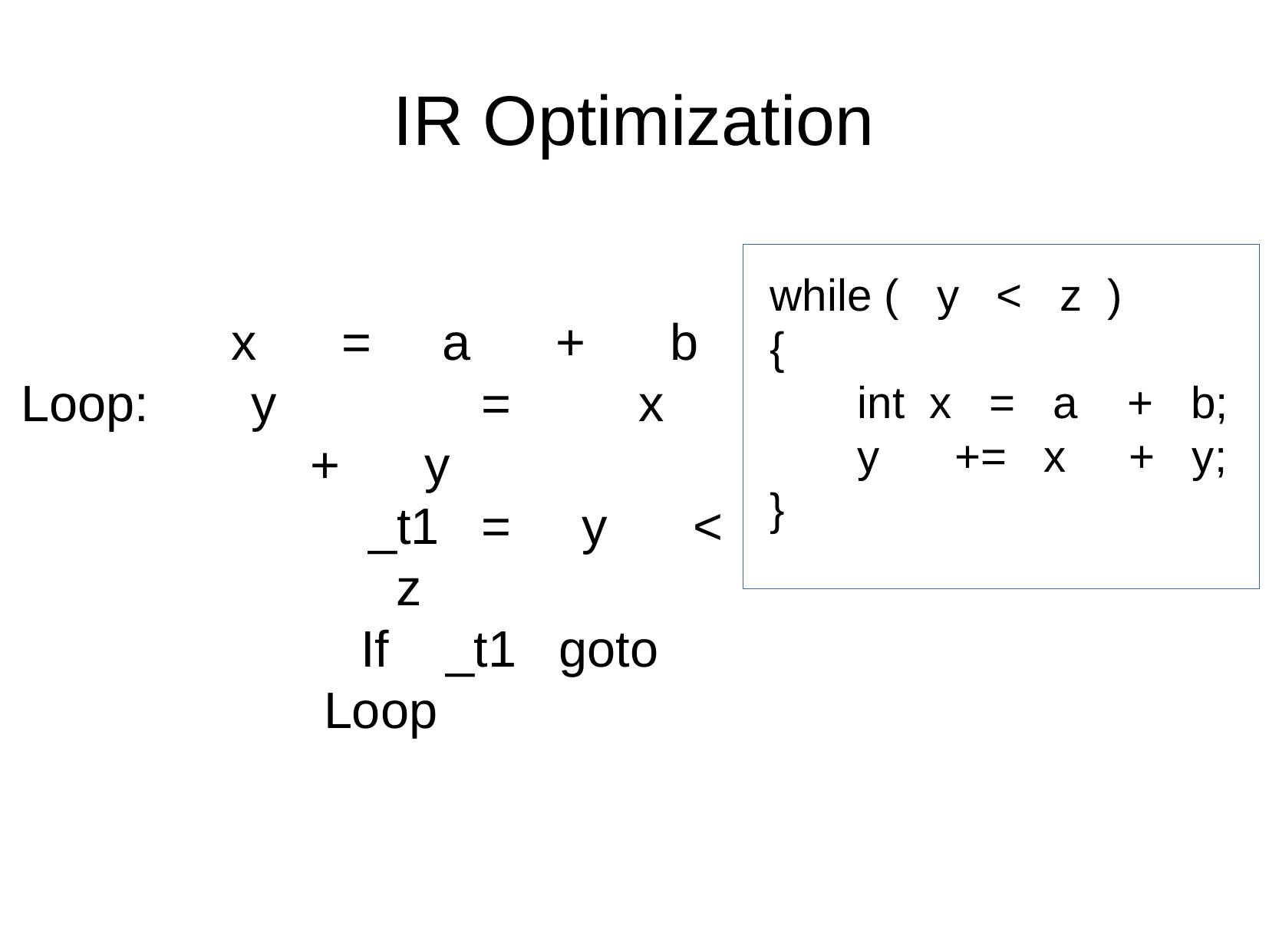

IR Optimization
            x      =     a      +      b
Loop:	y		=	   x	   +      y
			_t1   =     y      <      z
		    If    _t1   goto   Loop

while (   y   <   z  )
{
       int  x   =   a    +   b;
       y      +=   x     +   y;
}